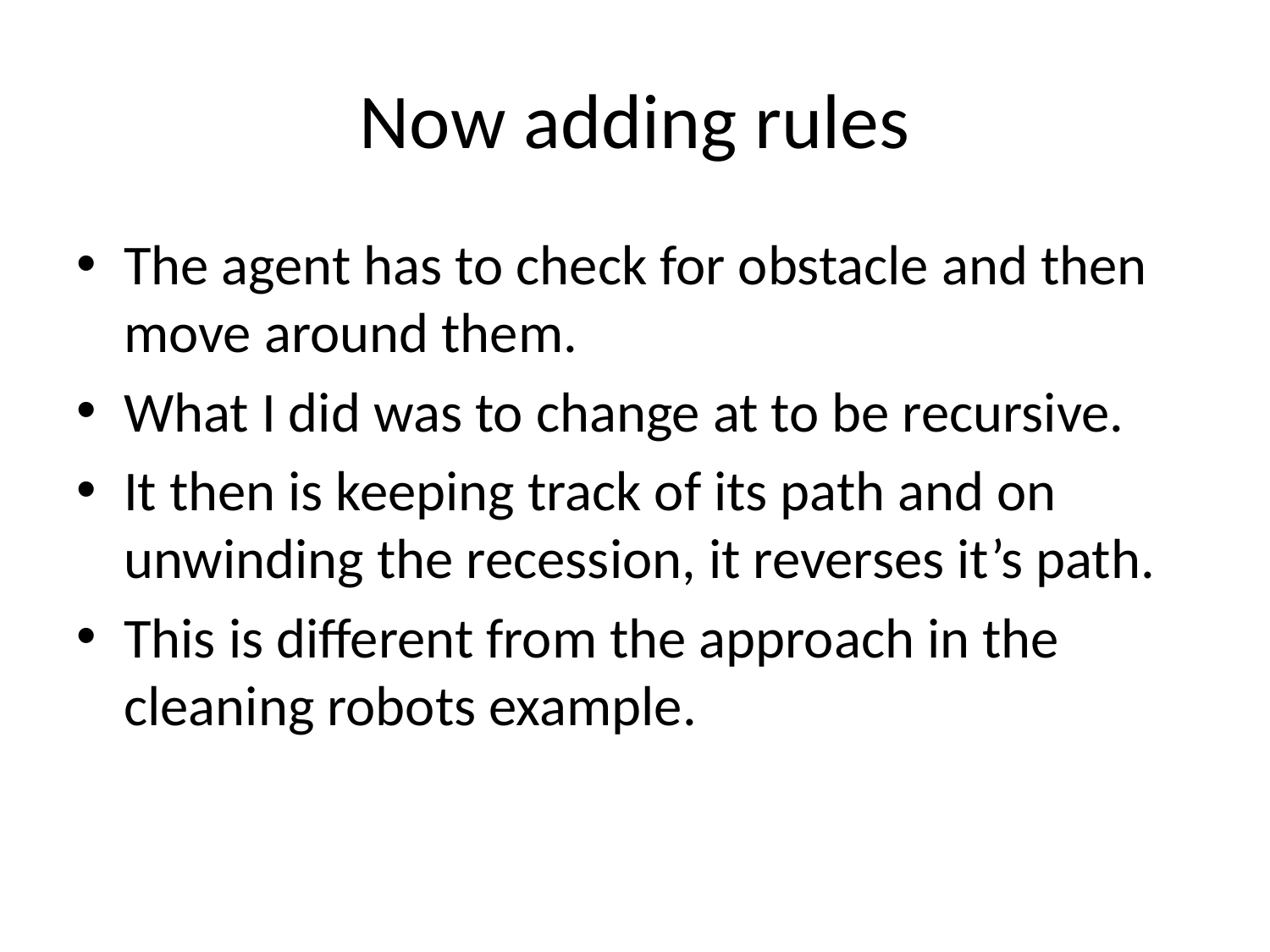

# Now adding rules
The agent has to check for obstacle and then move around them.
What I did was to change at to be recursive.
It then is keeping track of its path and on unwinding the recession, it reverses it’s path.
This is different from the approach in the cleaning robots example.